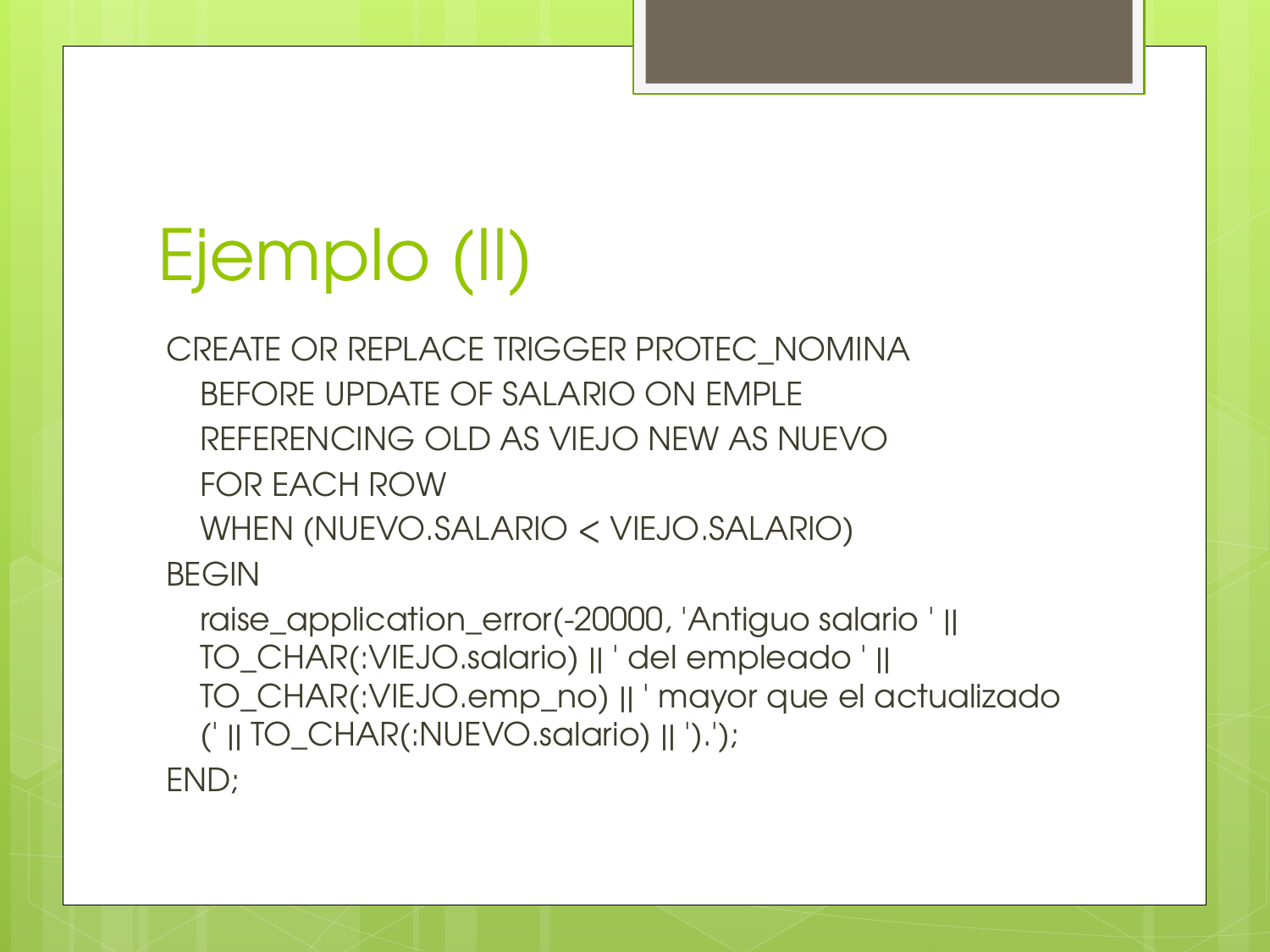

# Ejemplo (II)
CREATE OR REPLACE TRIGGER PROTEC_NOMINA
	BEFORE UPDATE OF SALARIO ON EMPLE
	REFERENCING OLD AS VIEJO NEW AS NUEVO
	FOR EACH ROW
	WHEN (NUEVO.SALARIO < VIEJO.SALARIO)
BEGIN
	raise_application_error(-20000, 'Antiguo salario ' || TO_CHAR(:VIEJO.salario) || ' del empleado ' || TO_CHAR(:VIEJO.emp_no) || ' mayor que el actualizado (' || TO_CHAR(:NUEVO.salario) || ').');
END;